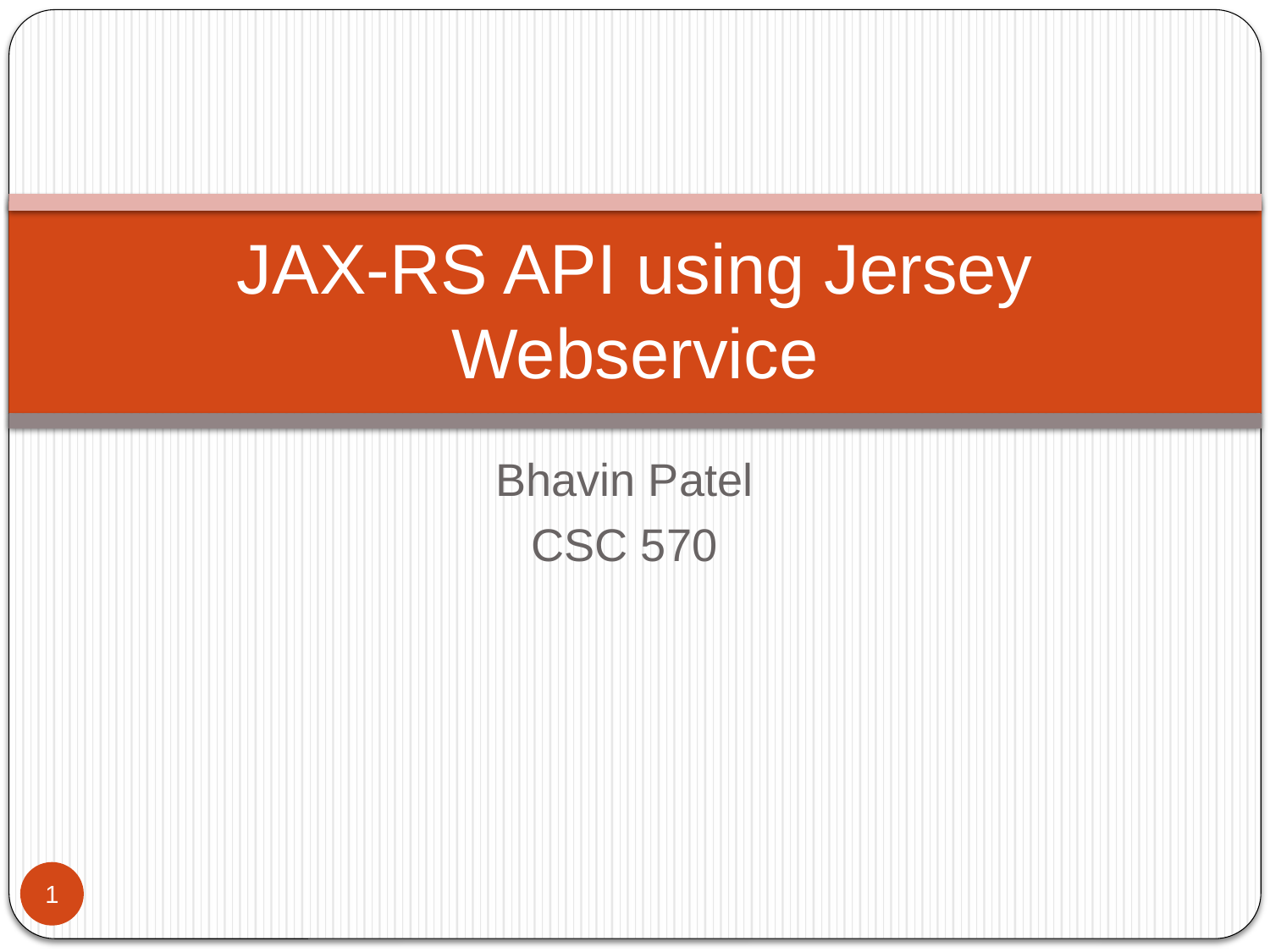

# JAX-RS API using Jersey Webservice
Bhavin Patel
CSC 570
1